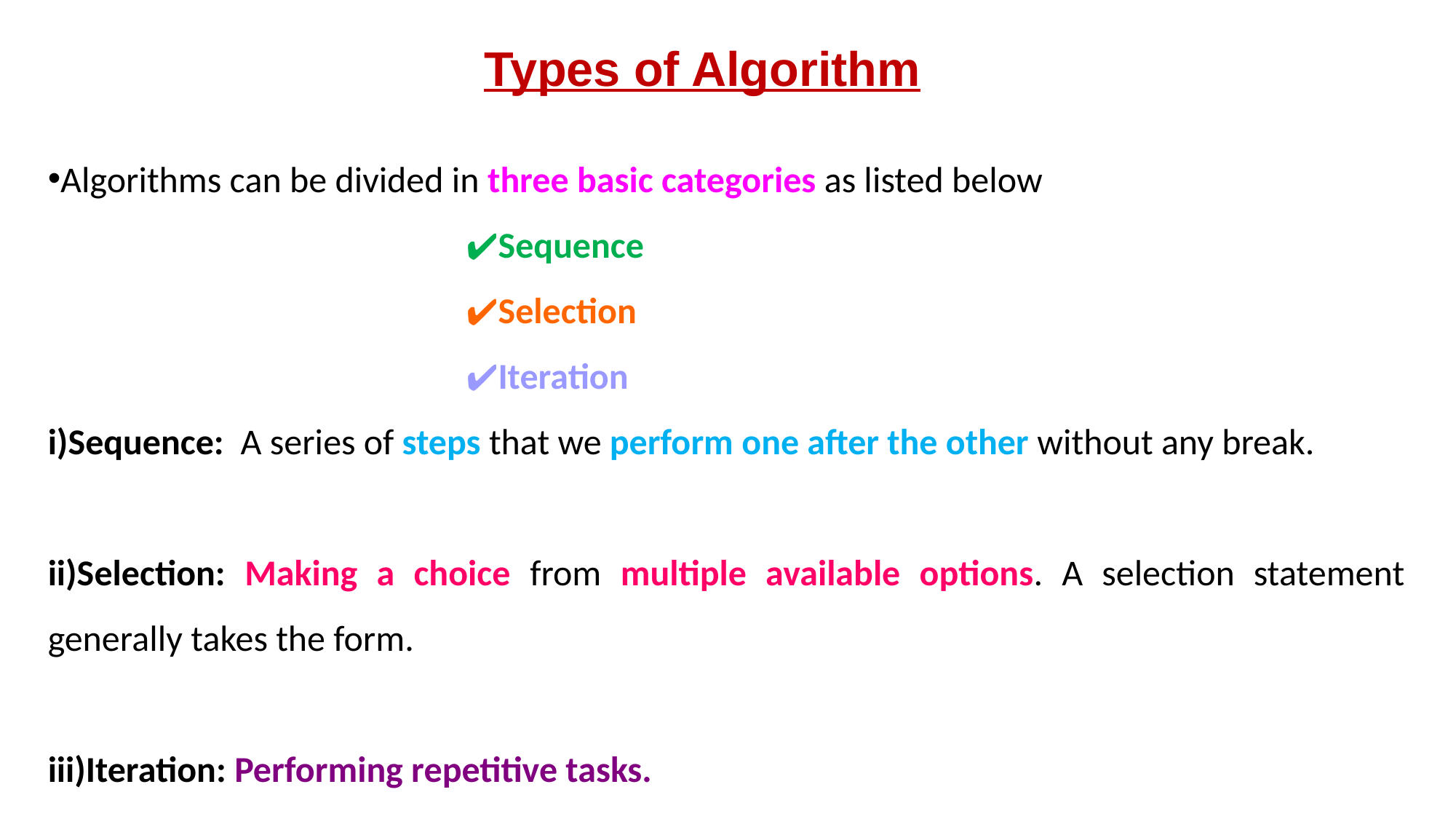

# Types of Algorithm
Algorithms can be divided in three basic categories as listed below
Sequence
Selection
Iteration
i)Sequence:  A series of steps that we perform one after the other without any break.

ii)Selection: Making a choice from multiple available options. A selection statement generally takes the form.

iii)Iteration: Performing repetitive tasks.